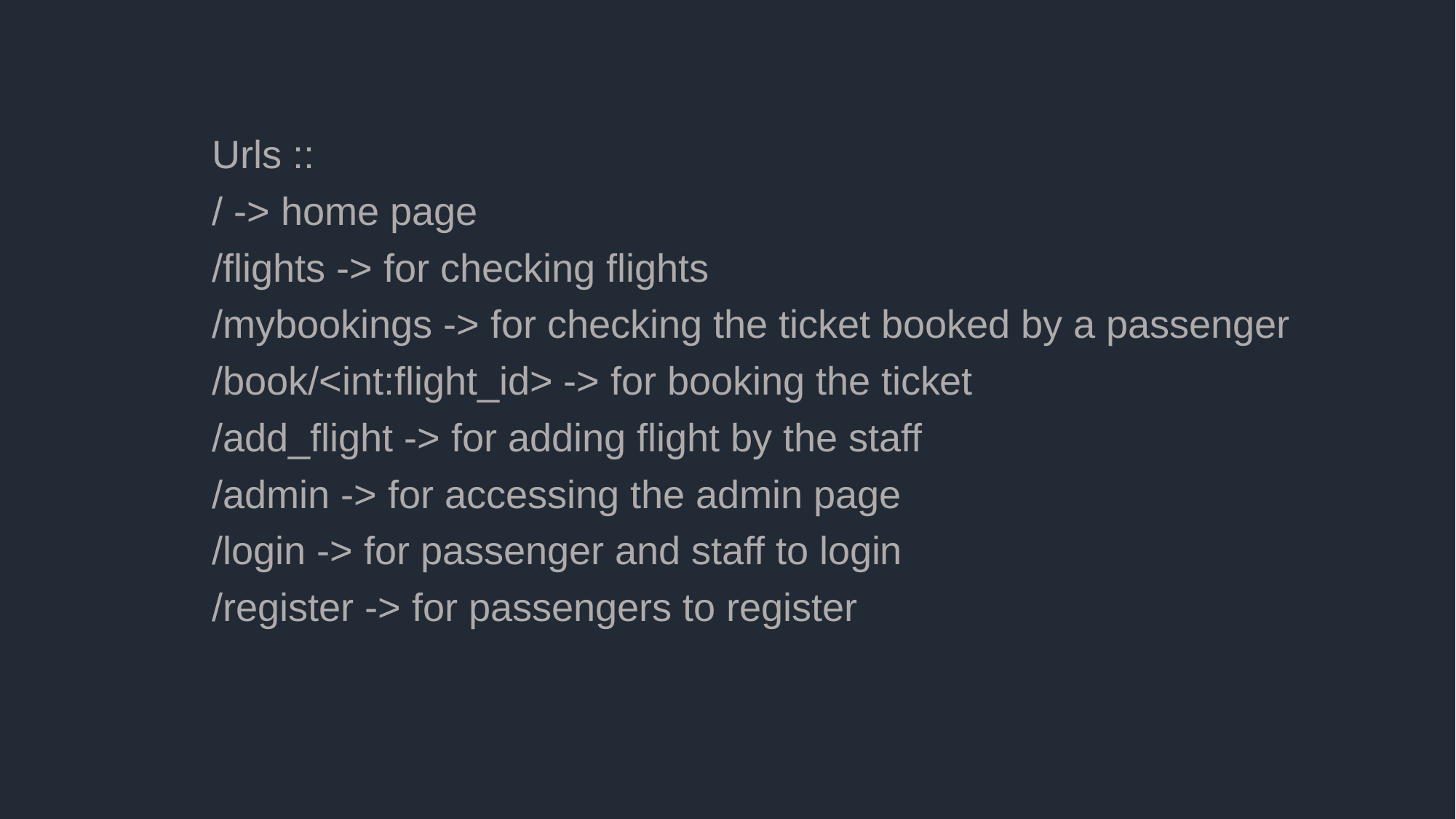

Urls ::
	/ -> home page
	/flights -> for checking flights
	/mybookings -> for checking the ticket booked by a passenger
	/book/<int:flight_id> -> for booking the ticket
	/add_flight -> for adding flight by the staff
	/admin -> for accessing the admin page
	/login -> for passenger and staff to login
	/register -> for passengers to register